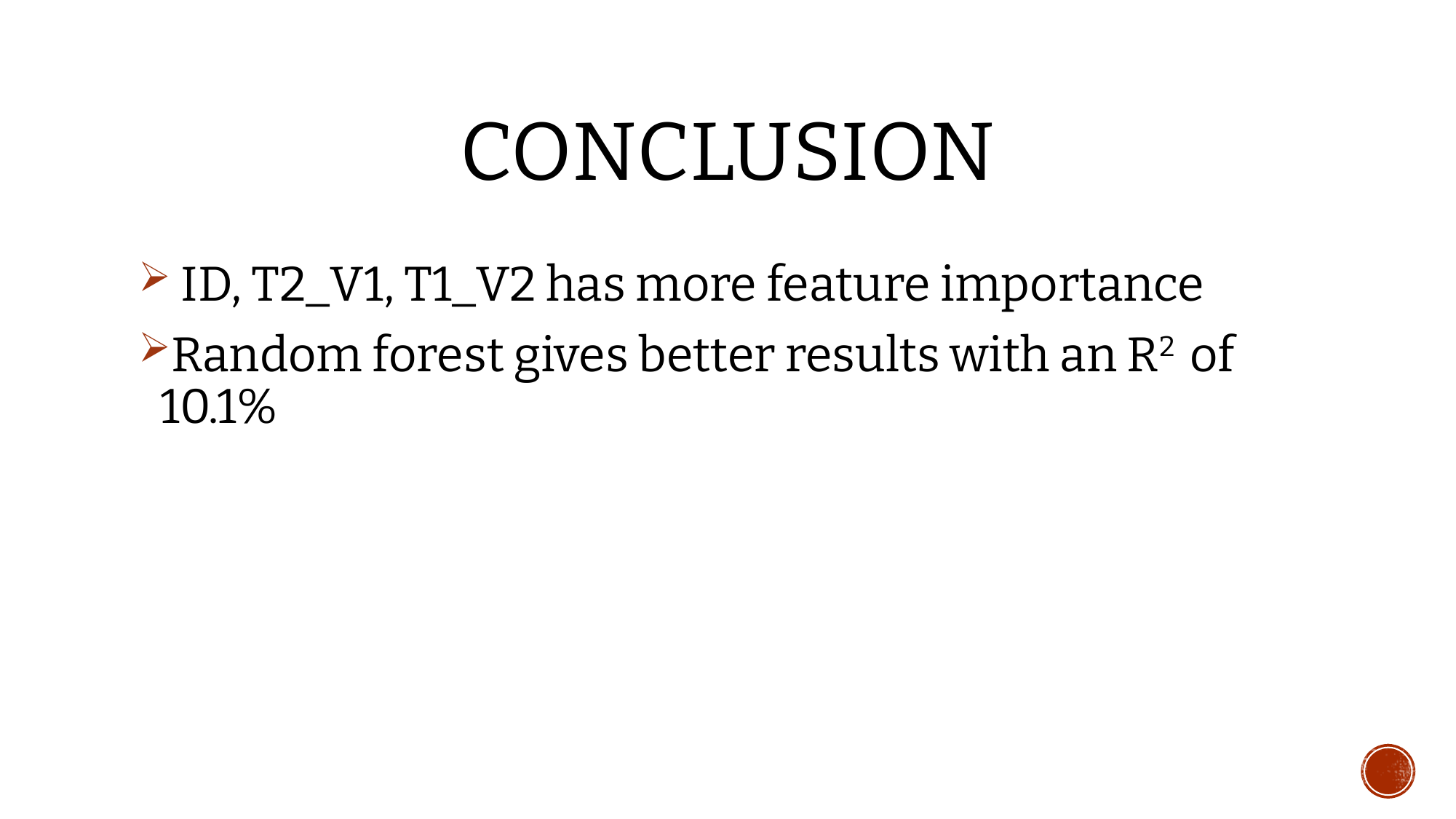

# conclusion
 ID, T2_V1, T1_V2 has more feature importance
Random forest gives better results with an R2  of 10.1%